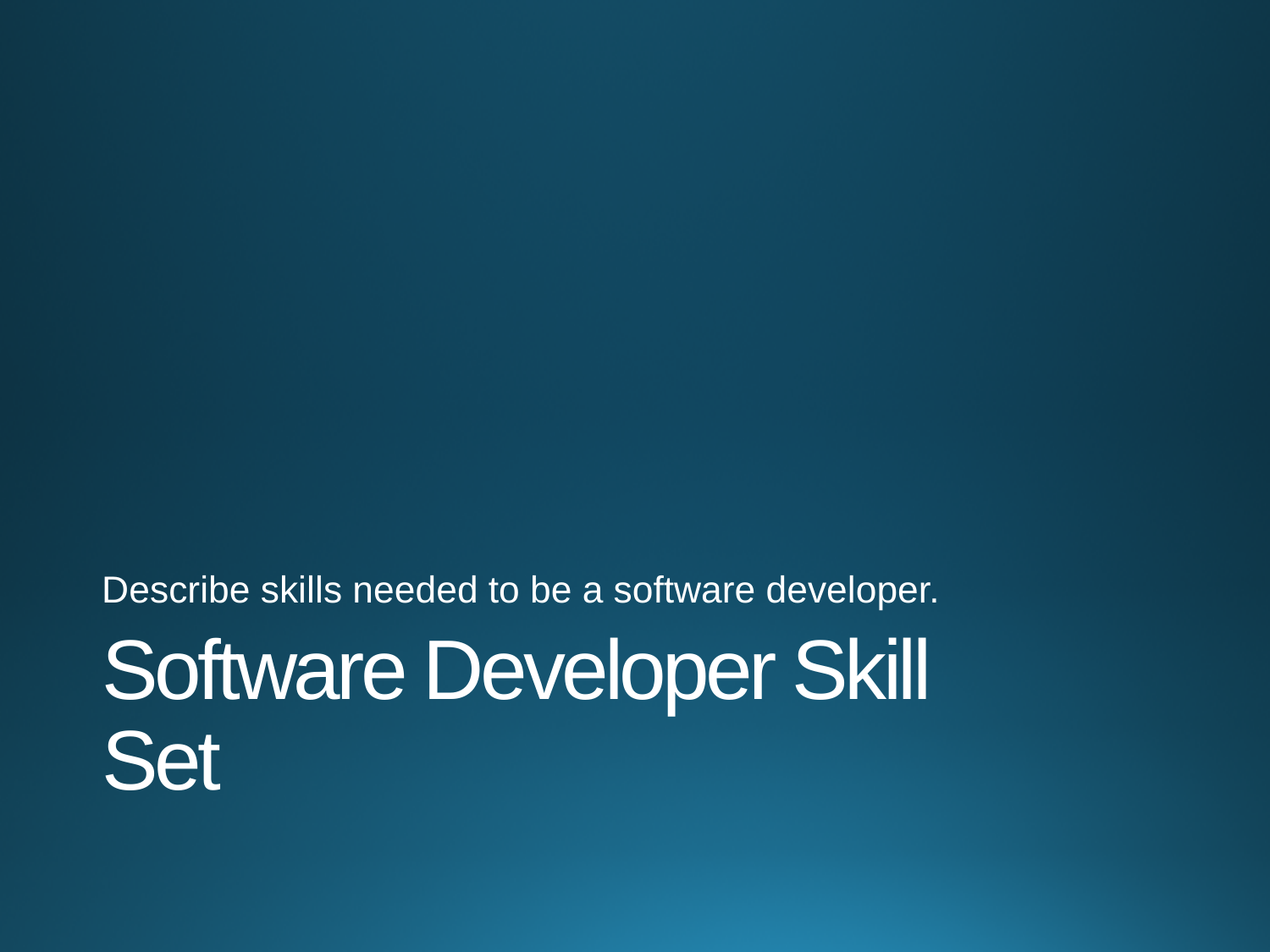

Describe skills needed to be a software developer.
# Software Developer Skill Set